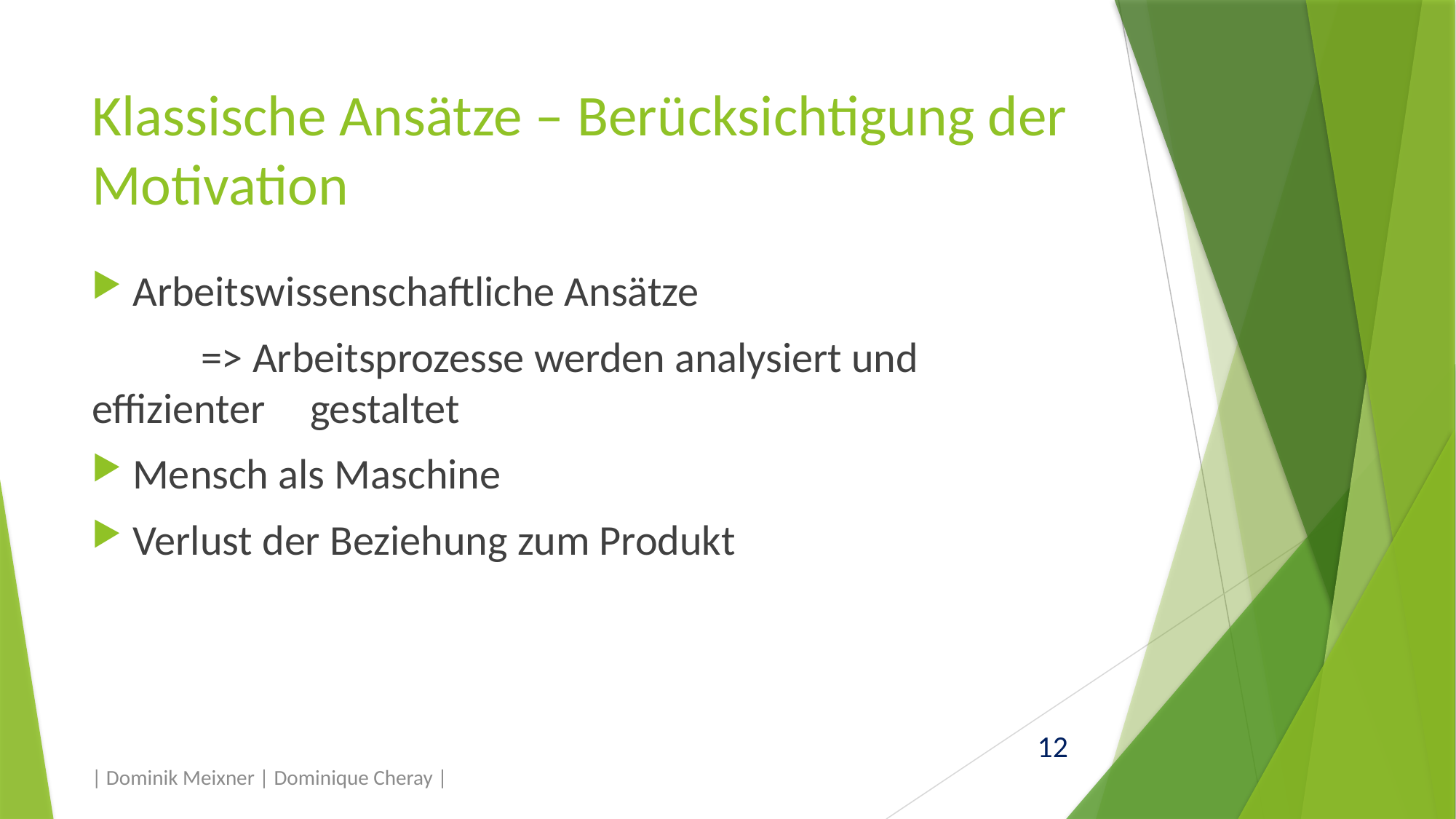

# Klassische Ansätze – Berücksichtigung der Motivation
Arbeitswissenschaftliche Ansätze
	=> Arbeitsprozesse werden analysiert und effizienter 	gestaltet
Mensch als Maschine
Verlust der Beziehung zum Produkt
| Dominik Meixner | Dominique Cheray |